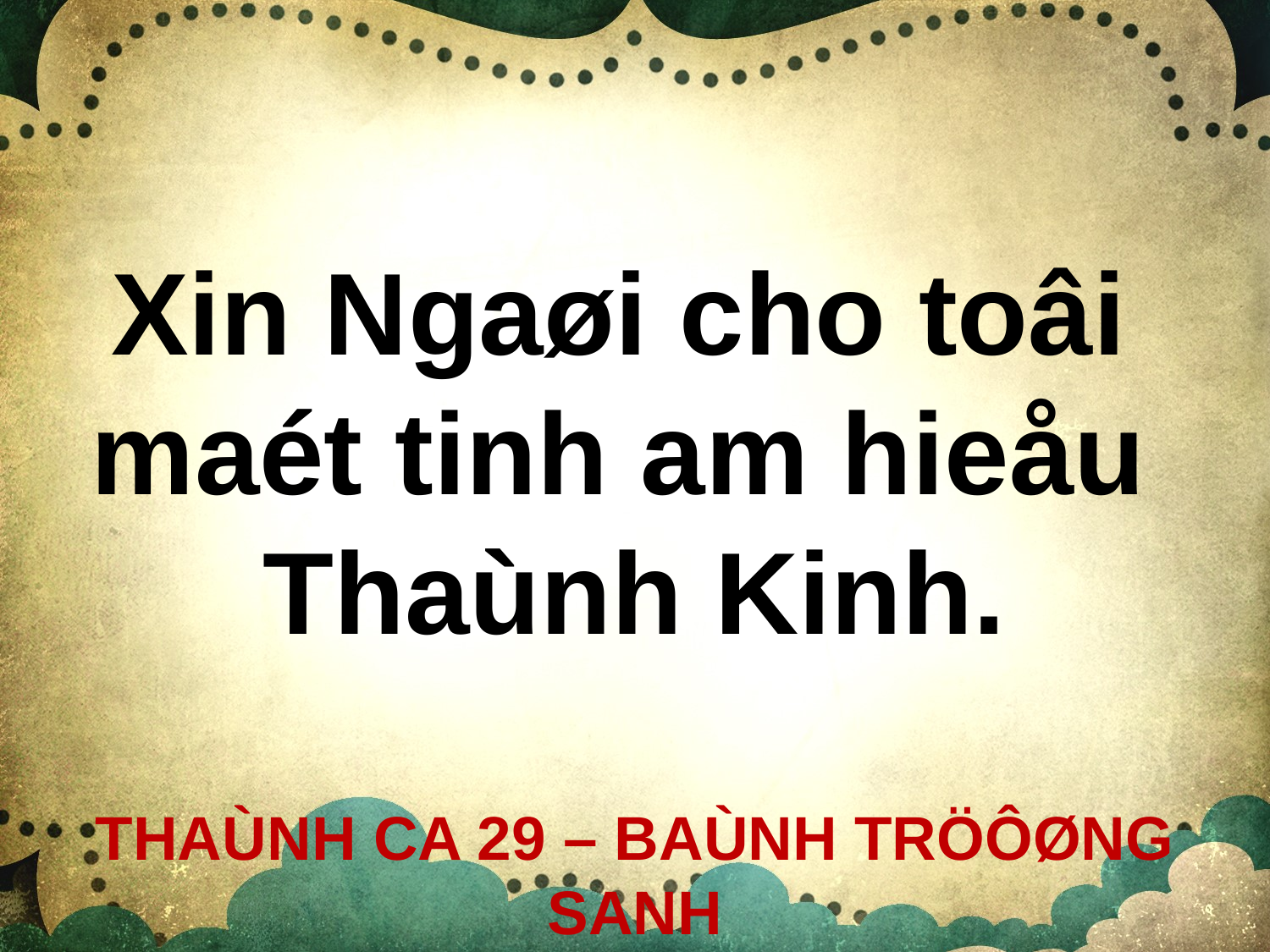

Xin Ngaøi cho toâi
maét tinh am hieåu
Thaùnh Kinh.
THAÙNH CA 29 – BAÙNH TRÖÔØNG SANH